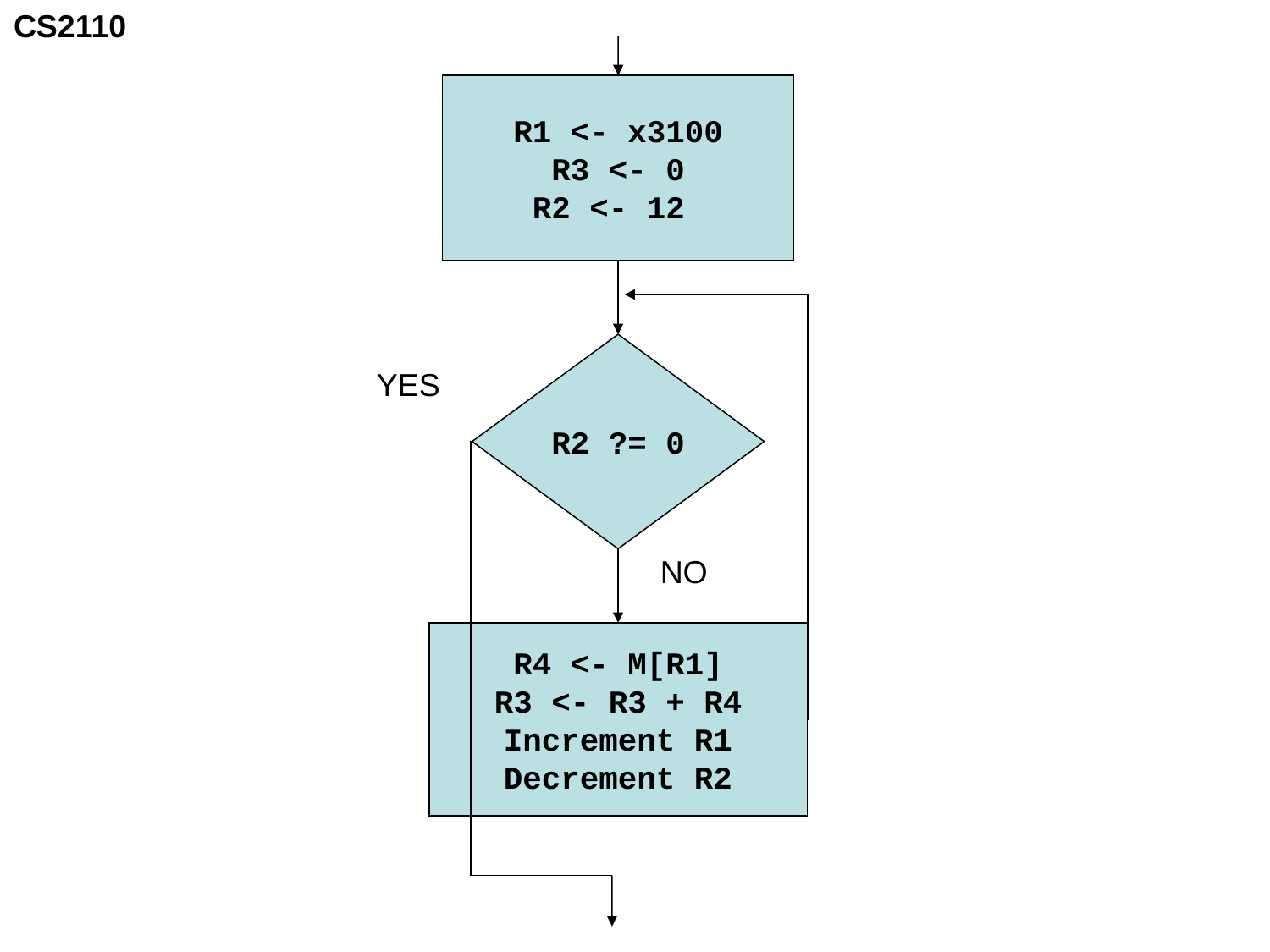

R1 <- x3100
R3 <- 0
R2 <- 12
R2 ?= 0
YES
NO
R4 <- M[R1]
R3 <- R3 + R4
Increment R1
Decrement R2